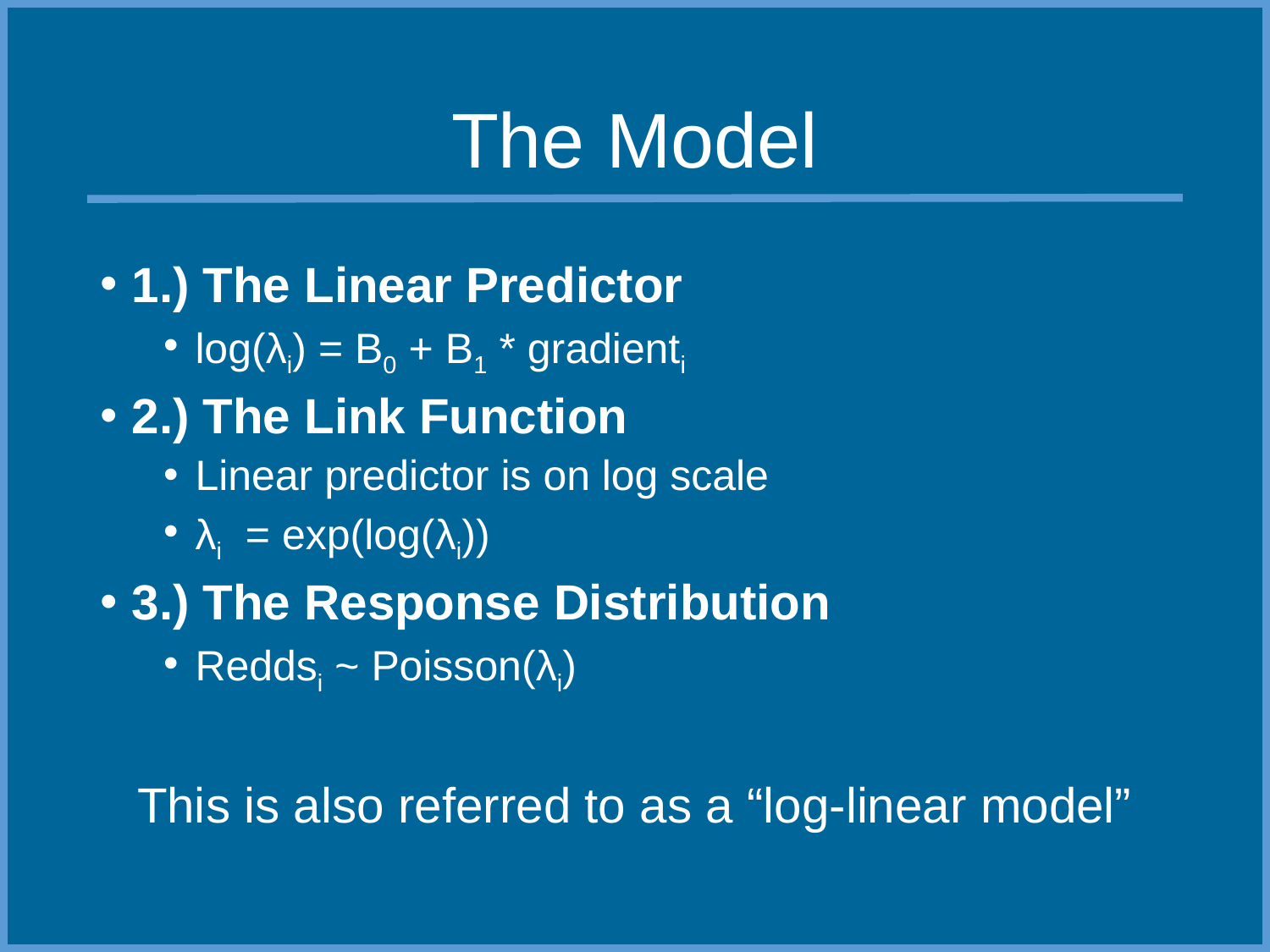

# The Model
1.) The Linear Predictor
log(λi) = B0 + B1 * gradienti
2.) The Link Function
Linear predictor is on log scale
λi  = exp(log(λi))
3.) The Response Distribution
Reddsi ~ Poisson(λi)

This is also referred to as a “log-linear model”